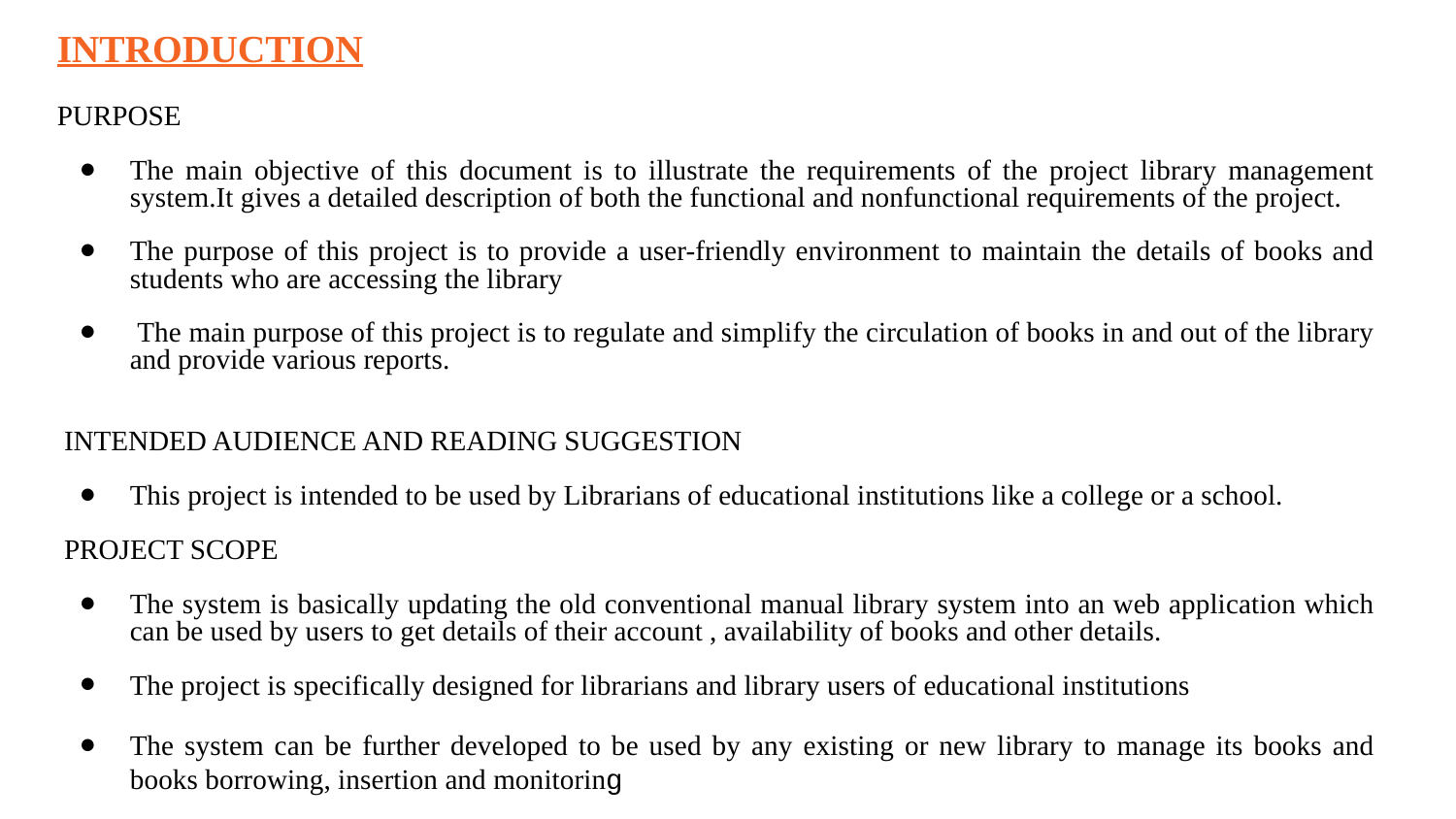

INTRODUCTION

PURPOSE

The main objective of this document is to illustrate the requirements of the project library management system.It gives a detailed description of both the functional and nonfunctional requirements of the project.

The purpose of this project is to provide a user-friendly environment to maintain the details of books and students who are accessing the library

 The main purpose of this project is to regulate and simplify the circulation of books in and out of the library and provide various reports.

 INTENDED AUDIENCE AND READING SUGGESTION

This project is intended to be used by Librarians of educational institutions like a college or a school.

 PROJECT SCOPE

The system is basically updating the old conventional manual library system into an web application which can be used by users to get details of their account , availability of books and other details.

The project is specifically designed for librarians and library users of educational institutions

The system can be further developed to be used by any existing or new library to manage its books and books borrowing, insertion and monitoring